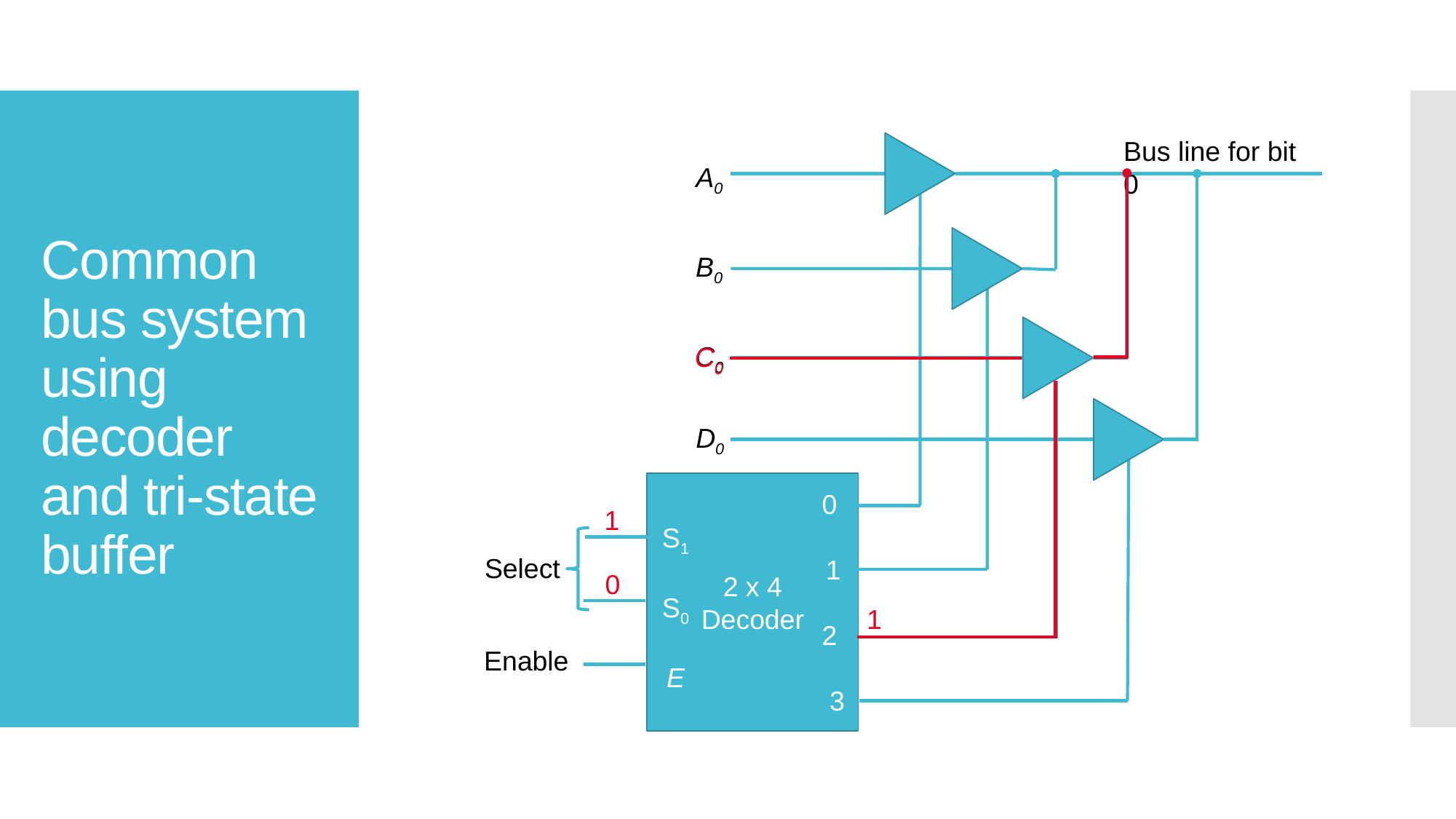

Bus line for bit 0

A0
# Common bus system using decoder and tri-state buffer

B0

C0
C0

D0
2 x 4
Decoder
0

 1

2

  3
S1
    S0
    E
1

Select
0
1
Enable